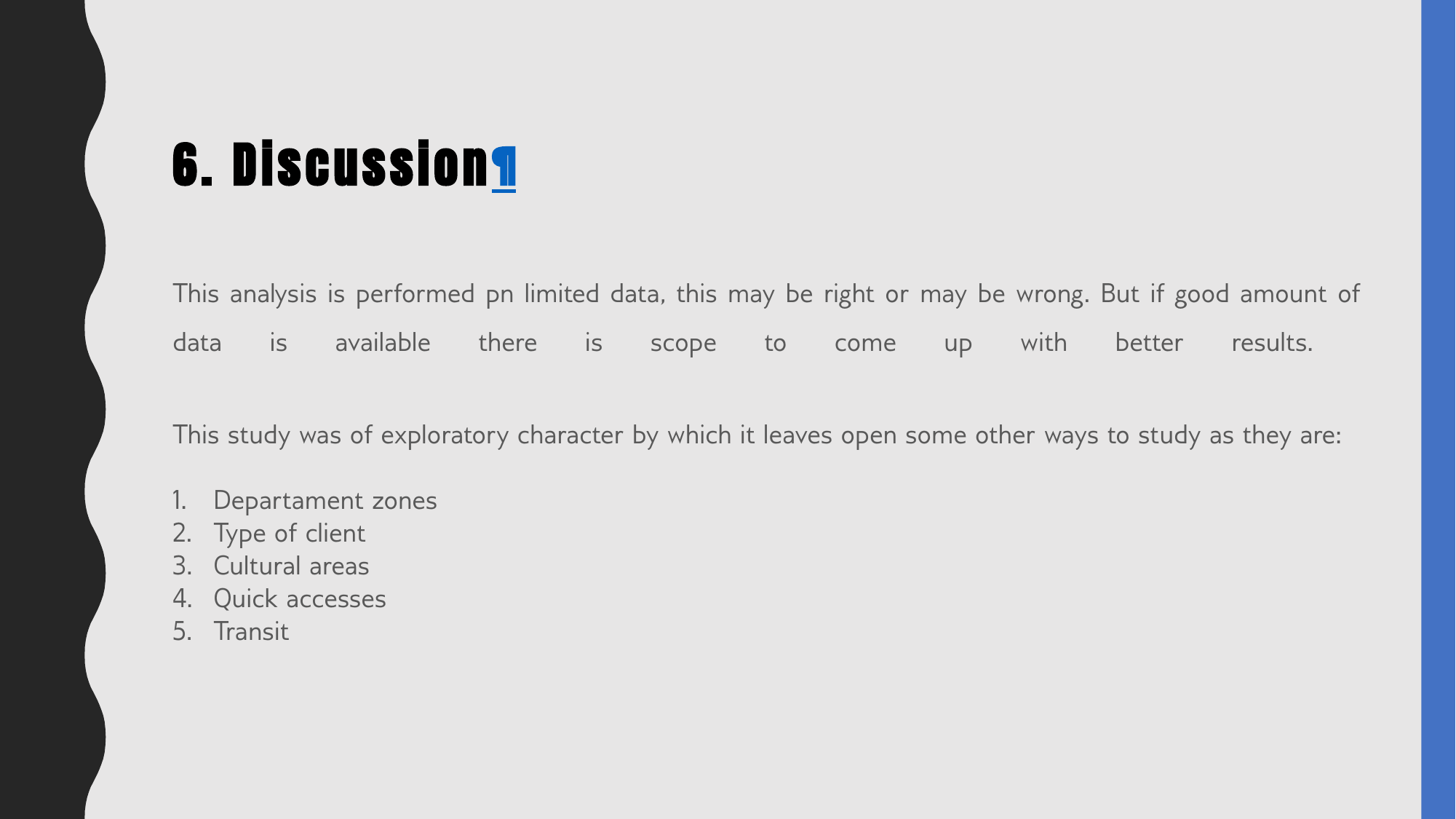

6. Discussion¶

This analysis is performed pn limited data, this may be right or may be wrong. But if good amount of data is available there is scope to come up with better results.
This study was of exploratory character by which it leaves open some other ways to study as they are:

Departament zones
Type of client
Cultural areas
Quick accesses
Transit